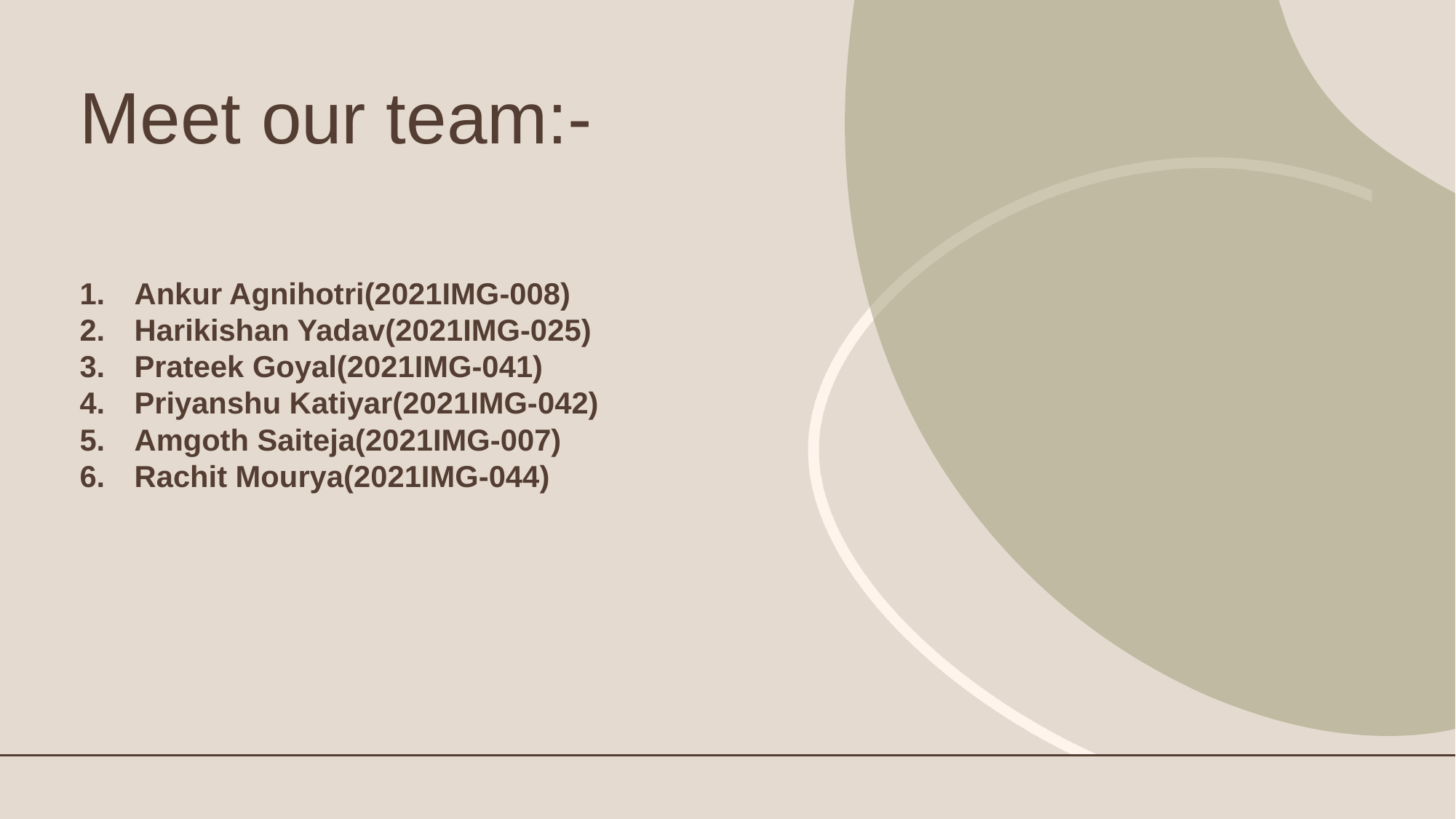

# Meet our team:-

Ankur Agnihotri(2021IMG-008)
Harikishan Yadav(2021IMG-025)
Prateek Goyal(2021IMG-041)
Priyanshu Katiyar(2021IMG-042)
Amgoth Saiteja(2021IMG-007)
Rachit Mourya(2021IMG-044)